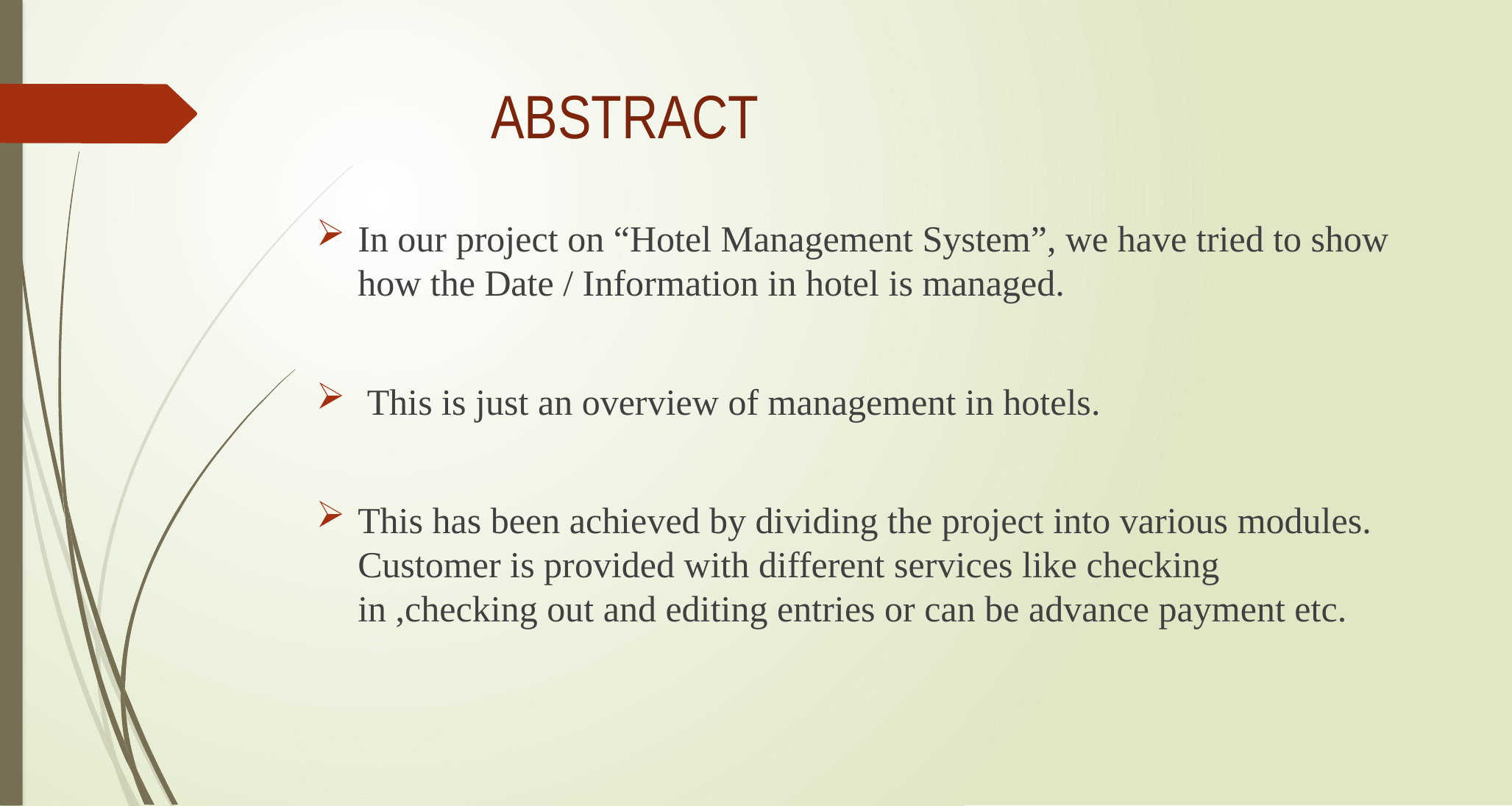

# ABSTRACT
In our project on “Hotel Management System”, we have tried to show how the Date / Information in hotel is managed.

 This is just an overview of management in hotels.

This has been achieved by dividing the project into various modules. Customer is provided with different services like checking in ,checking out and editing entries or can be advance payment etc.